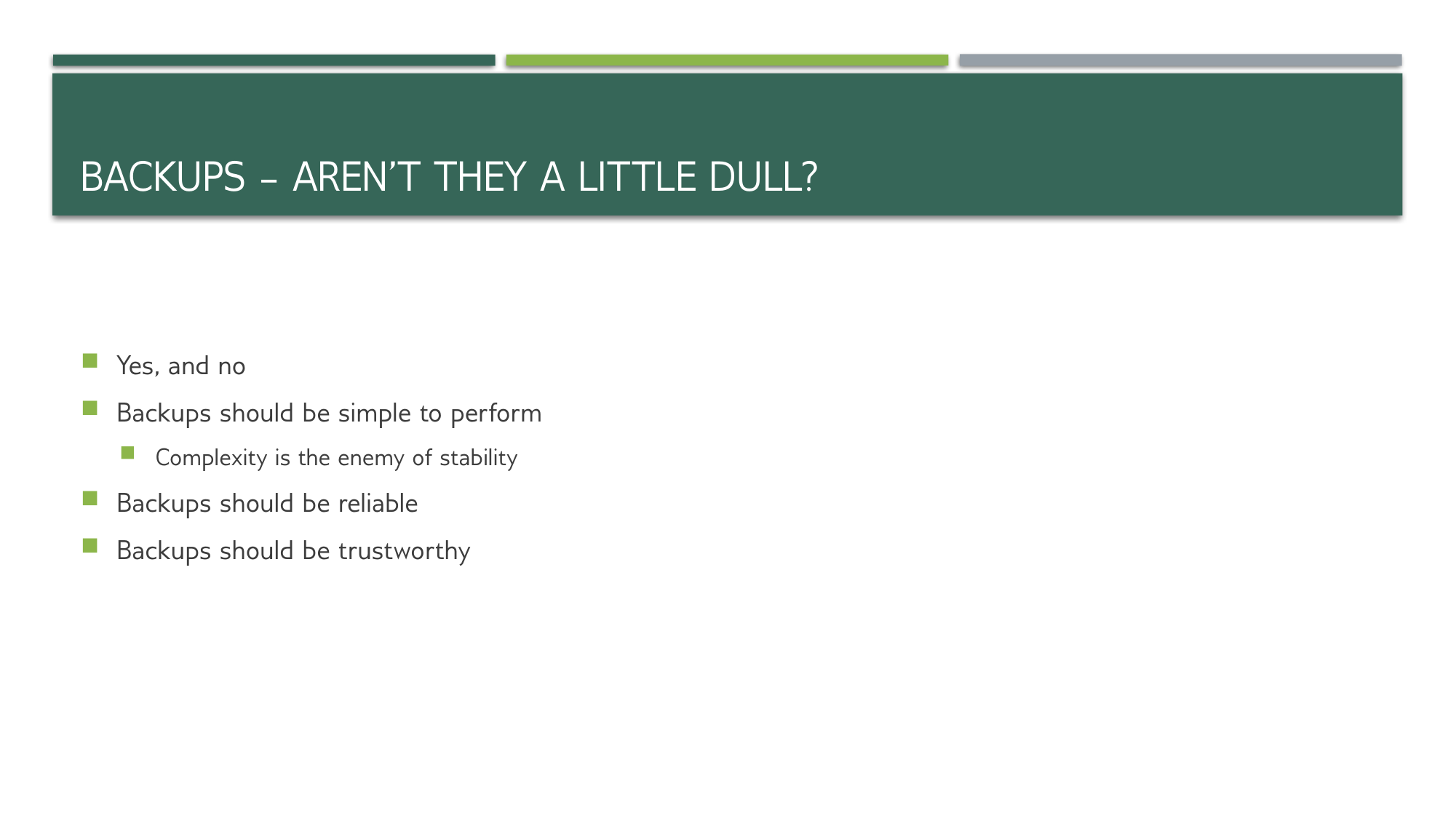

# Backups – aren’t they a little dull?
Yes, and no
Backups should be simple to perform
Complexity is the enemy of stability
Backups should be reliable
Backups should be trustworthy